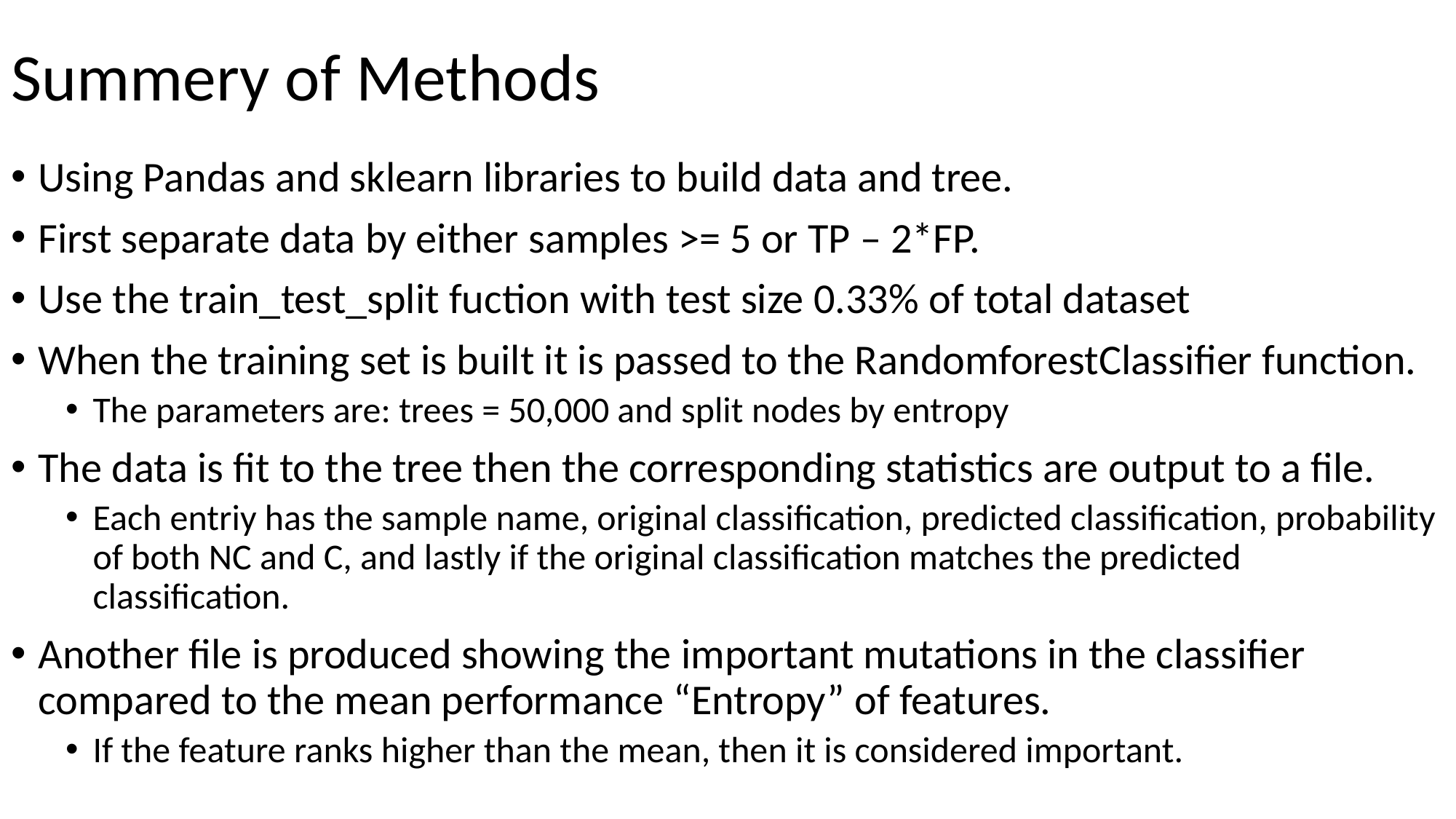

# Summery of Methods
Using Pandas and sklearn libraries to build data and tree.
First separate data by either samples >= 5 or TP – 2*FP.
Use the train_test_split fuction with test size 0.33% of total dataset
When the training set is built it is passed to the RandomforestClassifier function.
The parameters are: trees = 50,000 and split nodes by entropy
The data is fit to the tree then the corresponding statistics are output to a file.
Each entriy has the sample name, original classification, predicted classification, probability of both NC and C, and lastly if the original classification matches the predicted classification.
Another file is produced showing the important mutations in the classifier compared to the mean performance “Entropy” of features.
If the feature ranks higher than the mean, then it is considered important.